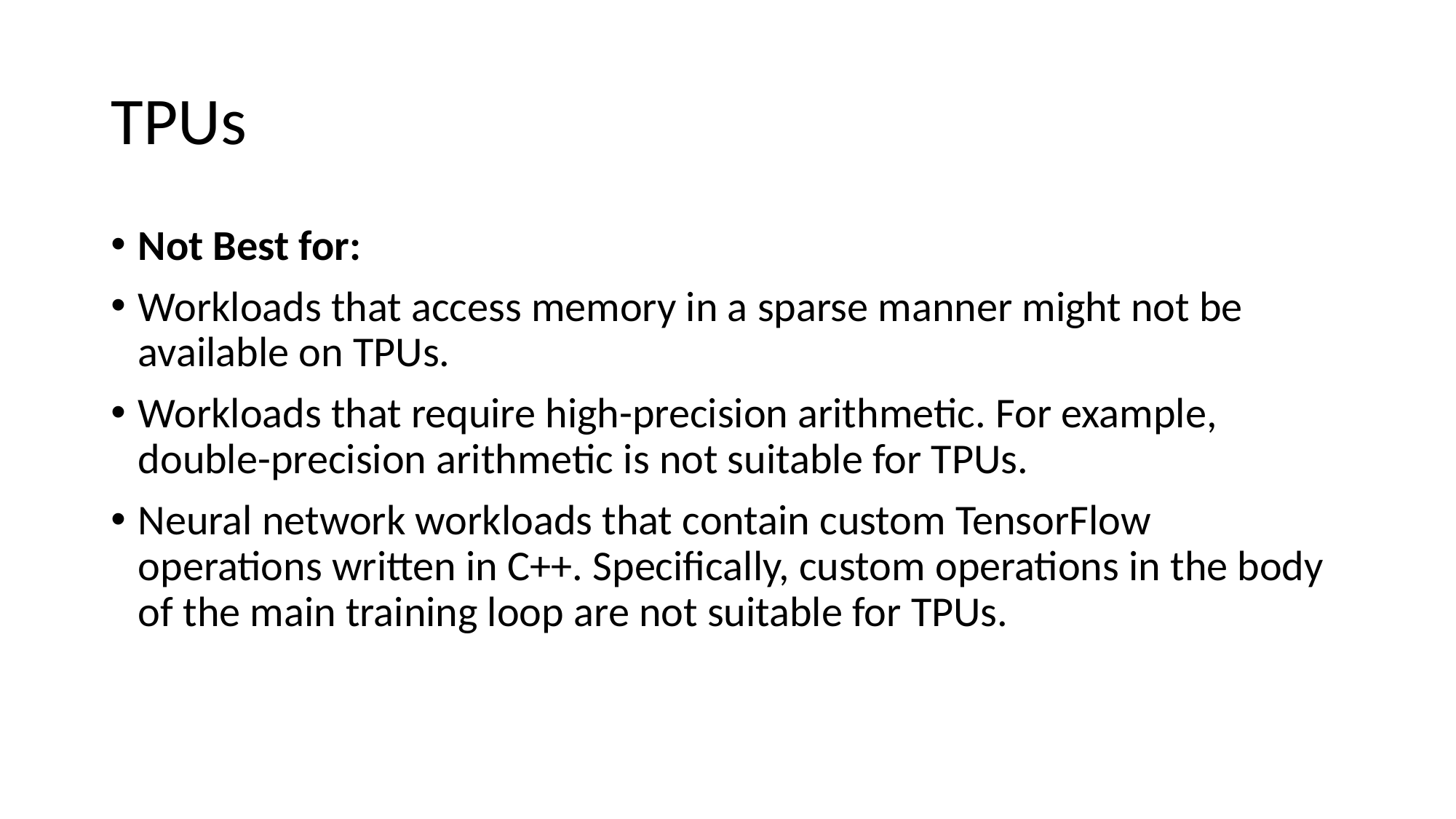

# TPUs
Not Best for:
Workloads that access memory in a sparse manner might not be available on TPUs.
Workloads that require high-precision arithmetic. For example, double-precision arithmetic is not suitable for TPUs.
Neural network workloads that contain custom TensorFlow operations written in C++. Specifically, custom operations in the body of the main training loop are not suitable for TPUs.